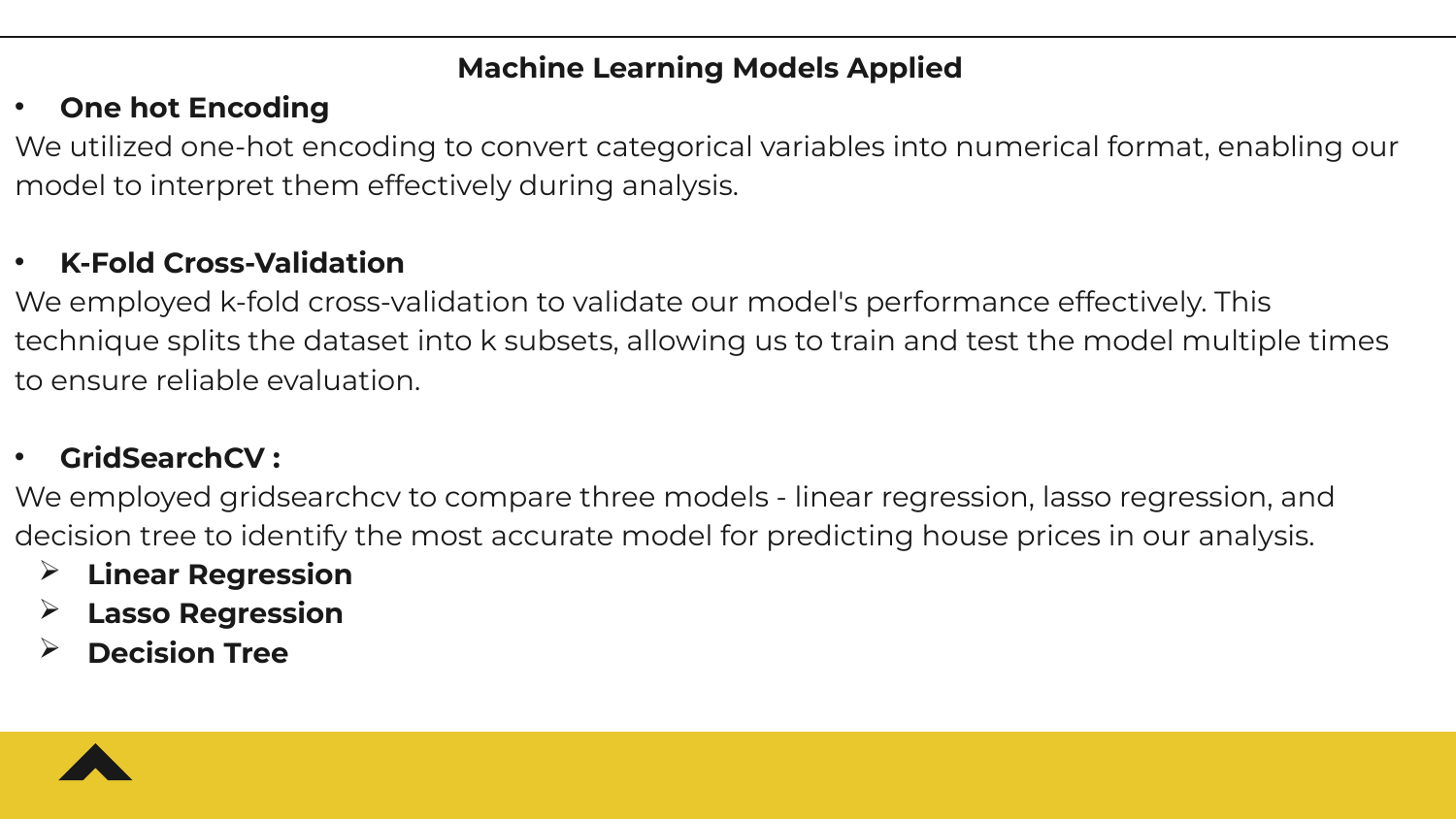

Machine Learning Models Applied
One hot Encoding
We utilized one-hot encoding to convert categorical variables into numerical format, enabling our model to interpret them effectively during analysis.

K-Fold Cross-Validation
We employed k-fold cross-validation to validate our model's performance effectively. This technique splits the dataset into k subsets, allowing us to train and test the model multiple times to ensure reliable evaluation.

GridSearchCV :
We employed gridsearchcv to compare three models - linear regression, lasso regression, and decision tree to identify the most accurate model for predicting house prices in our analysis.
Linear Regression
Lasso Regression
Decision Tree